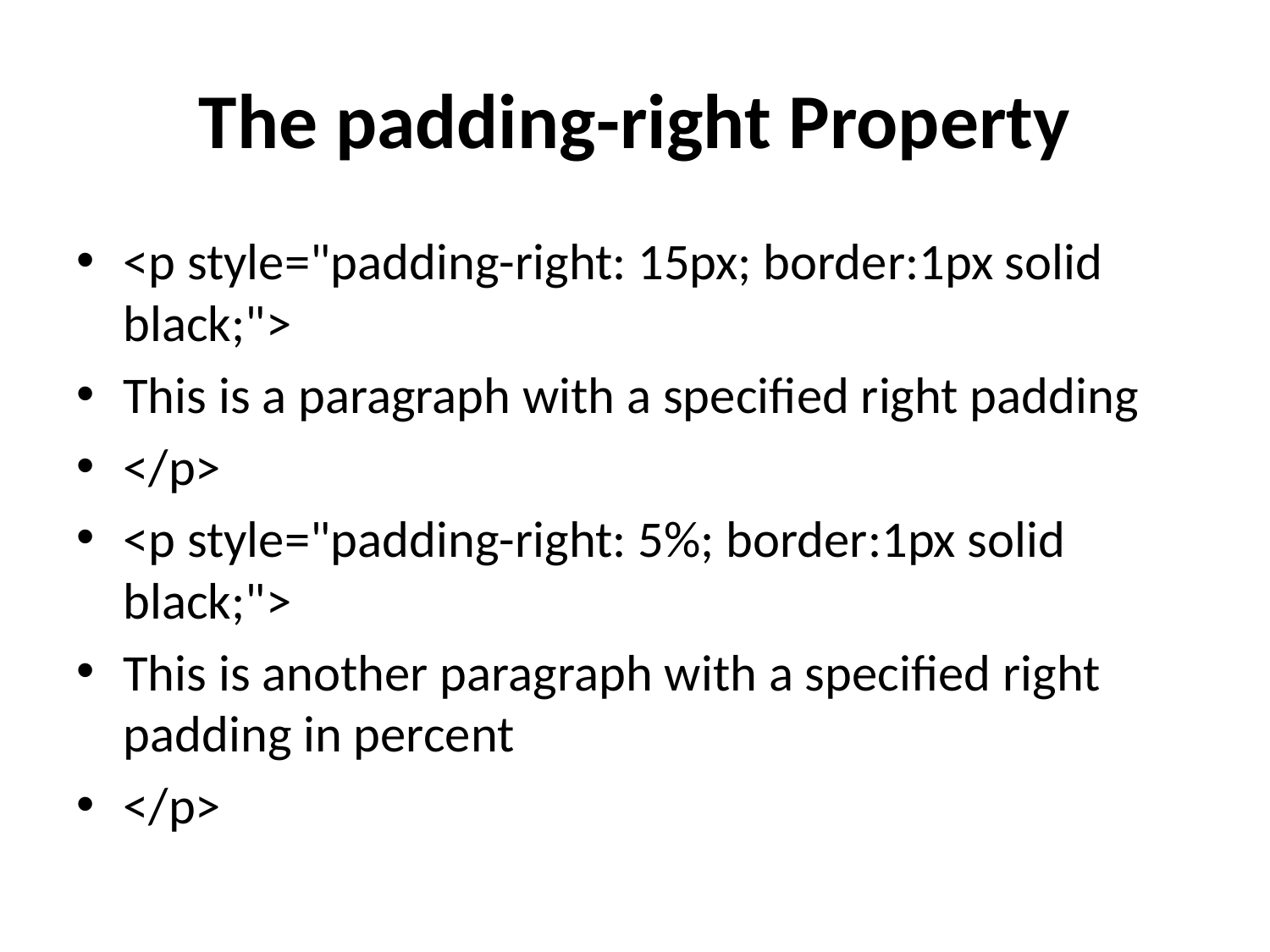

# The padding-right Property
<p style="padding-right: 15px; border:1px solid black;">
This is a paragraph with a specified right padding
</p>
<p style="padding-right: 5%; border:1px solid black;">
This is another paragraph with a specified right padding in percent
</p>